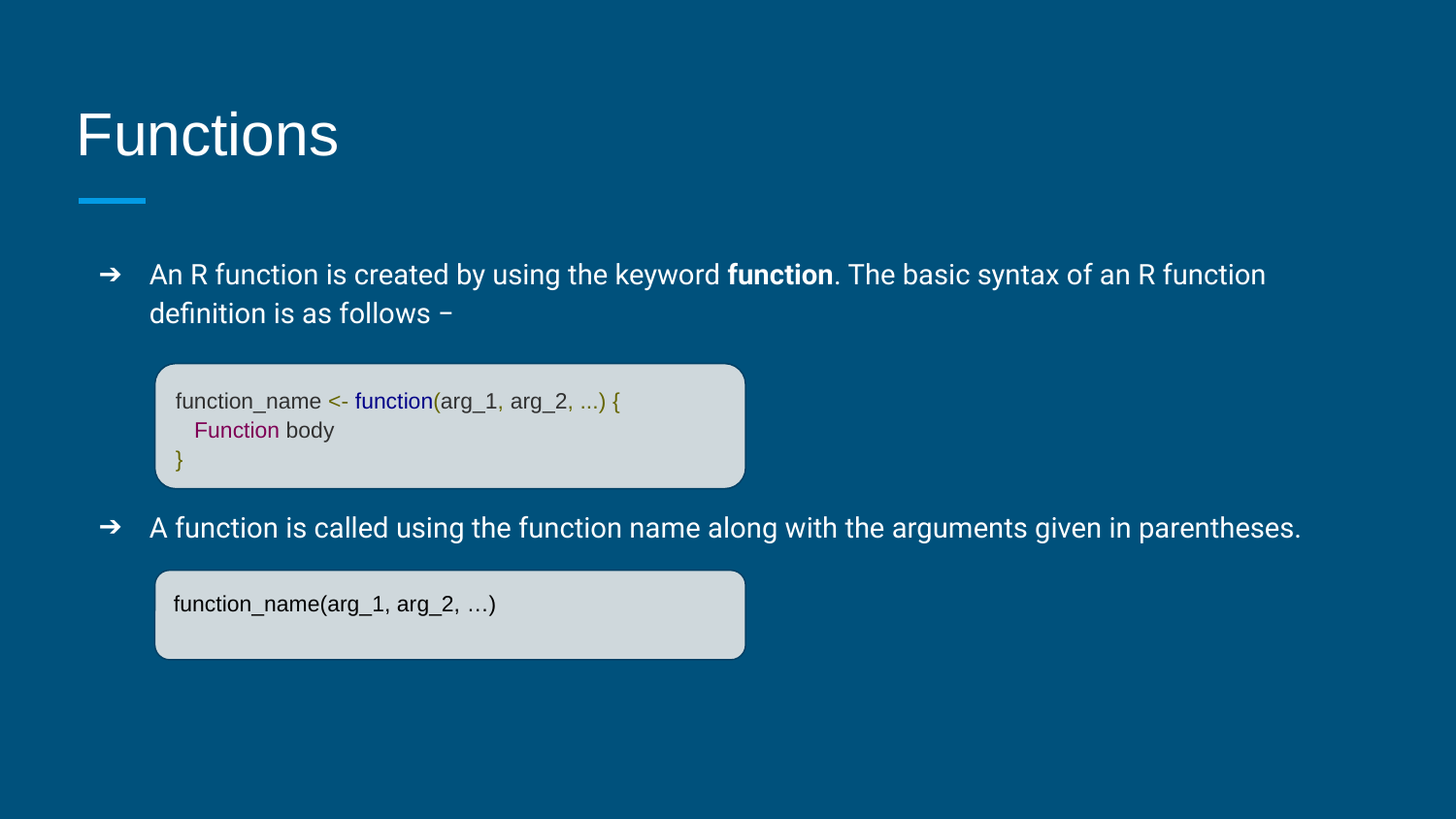

# Functions
An R function is created by using the keyword function. The basic syntax of an R function definition is as follows −

A function is called using the function name along with the arguments given in parentheses.

function_name <- function(arg_1, arg_2, ...) {
   Function body
}

function_name(arg_1, arg_2, …)